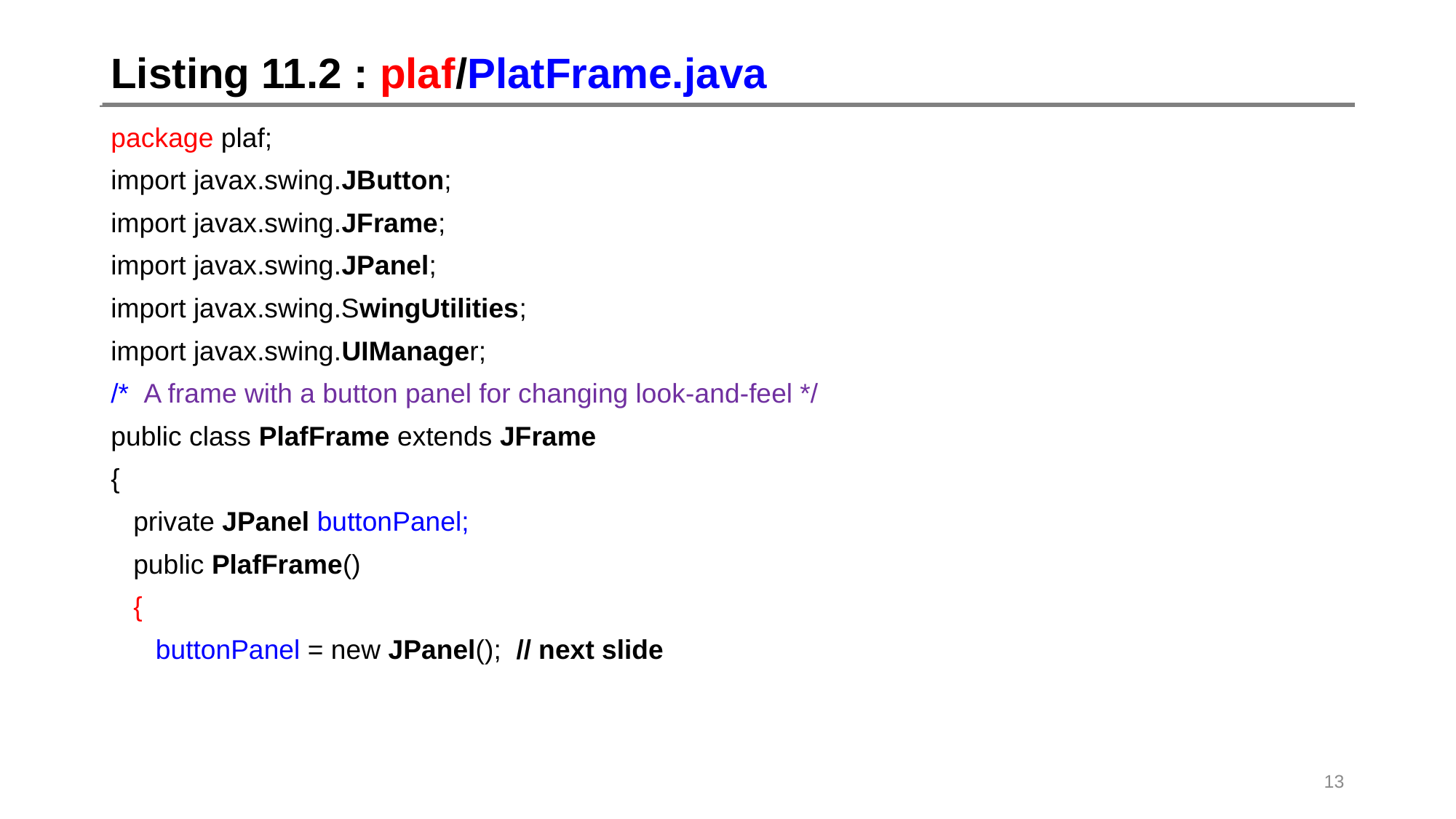

# Listing 11.2 : plaf/PlatFrame.java
package plaf;
import javax.swing.JButton;
import javax.swing.JFrame;
import javax.swing.JPanel;
import javax.swing.SwingUtilities;
import javax.swing.UIManager;
/*  A frame with a button panel for changing look-and-feel */
public class PlafFrame extends JFrame
{
   private JPanel buttonPanel;
   public PlafFrame()
   {
      buttonPanel = new JPanel();  // next slide

13